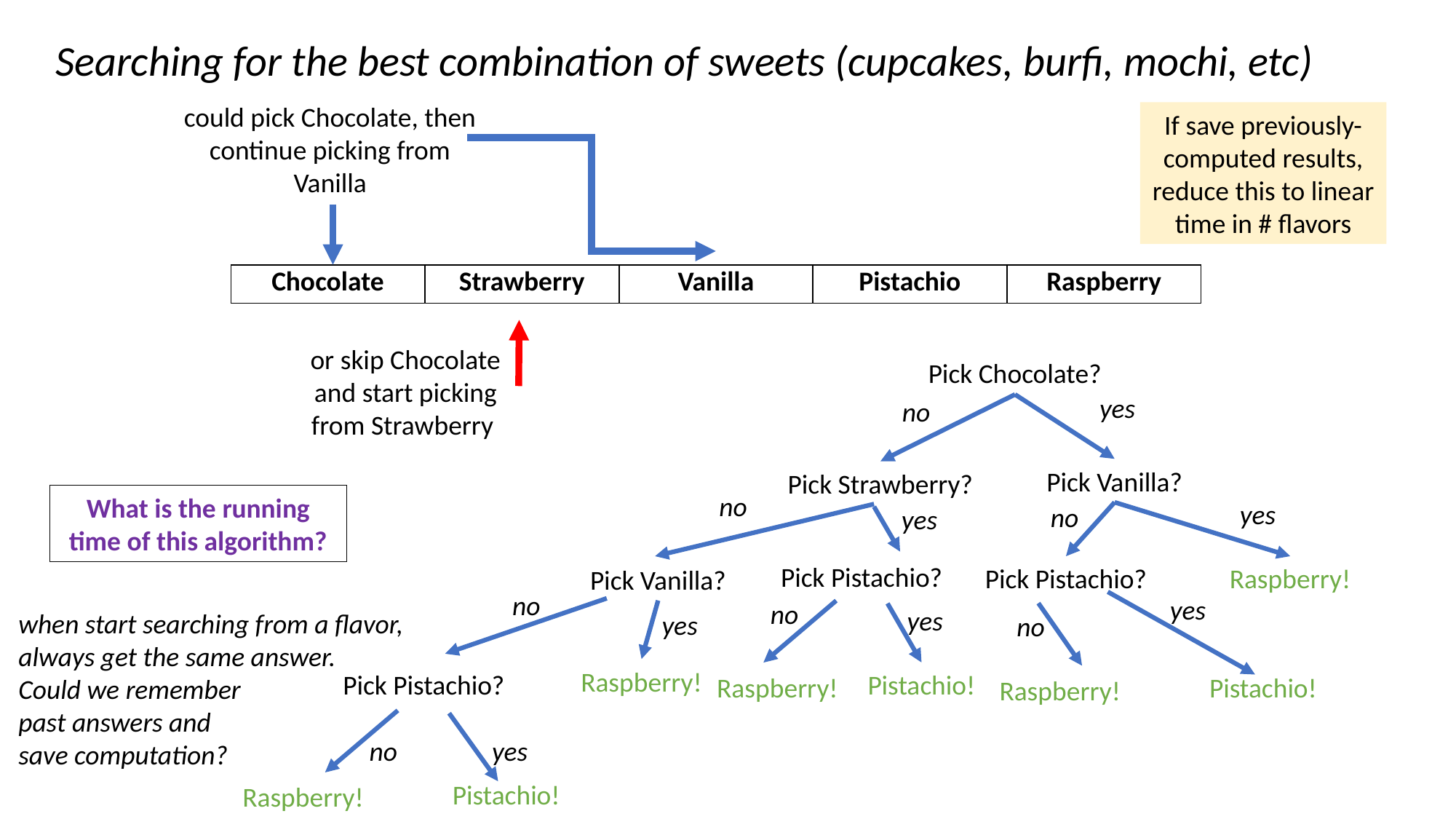

Searching for the best combination of sweets (cupcakes, burfi, mochi, etc)
could pick Chocolate, then continue picking from Vanilla
If save previously-computed results, reduce this to linear time in # flavors
| Chocolate | Strawberry | Vanilla | Pistachio | Raspberry |
| --- | --- | --- | --- | --- |
or skip Chocolate and start picking from Strawberry
Pick Chocolate?
yes
no
Pick Vanilla?
Pick Strawberry?
no
What is the running time of this algorithm?
yes
no
yes
Pick Pistachio?
Pick Pistachio?
Raspberry!
Pick Vanilla?
no
yes
no
yes
when start searching from a flavor,
always get the same answer.
Could we remember
past answers and
save computation?
yes
no
Raspberry!
Pistachio!
Pick Pistachio?
Raspberry!
Pistachio!
Raspberry!
no
yes
Pistachio!
Raspberry!